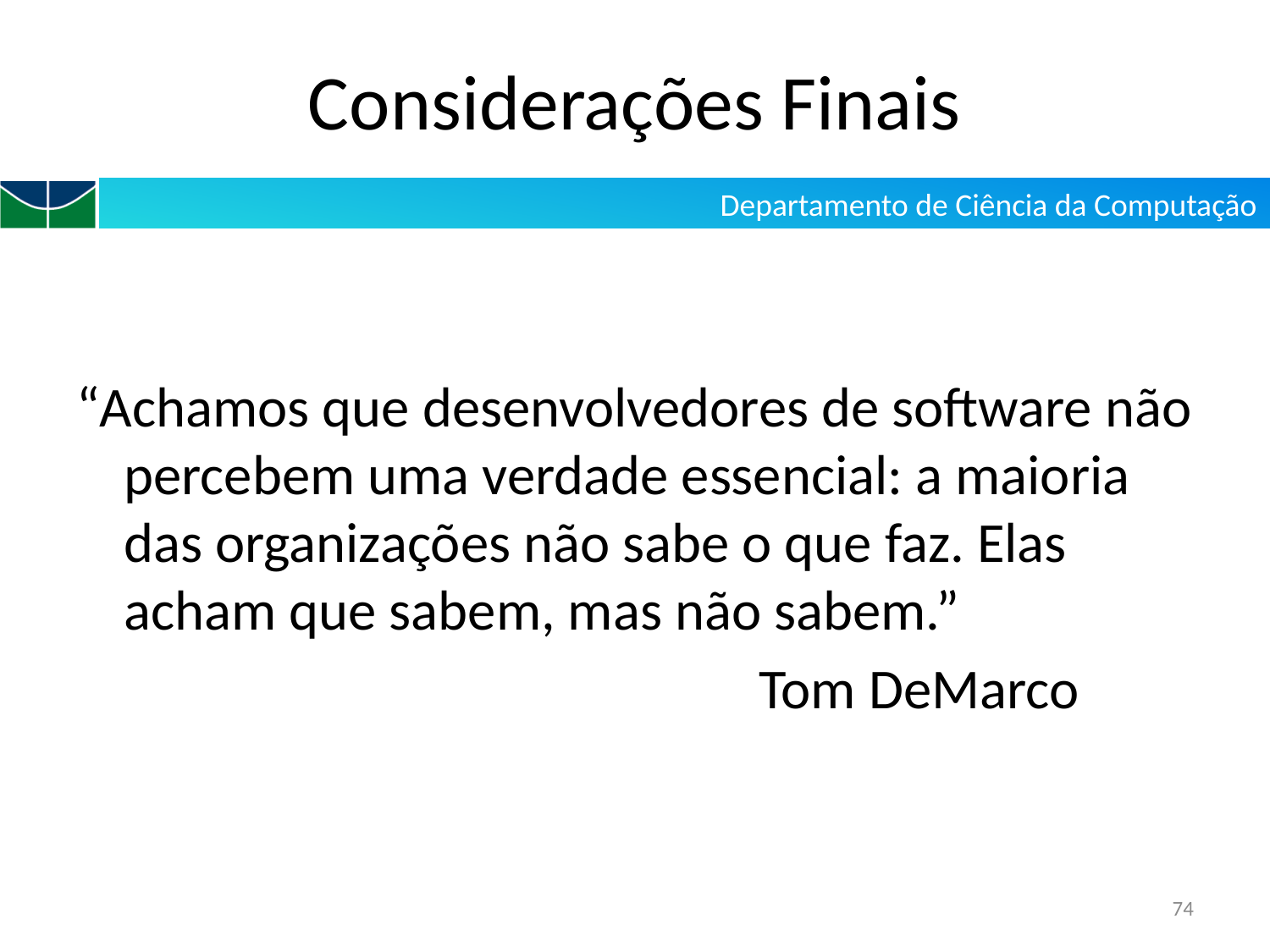

# Considerações Finais
“Achamos que desenvolvedores de software não percebem uma verdade essencial: a maioria das organizações não sabe o que faz. Elas acham que sabem, mas não sabem.”
						Tom DeMarco
74